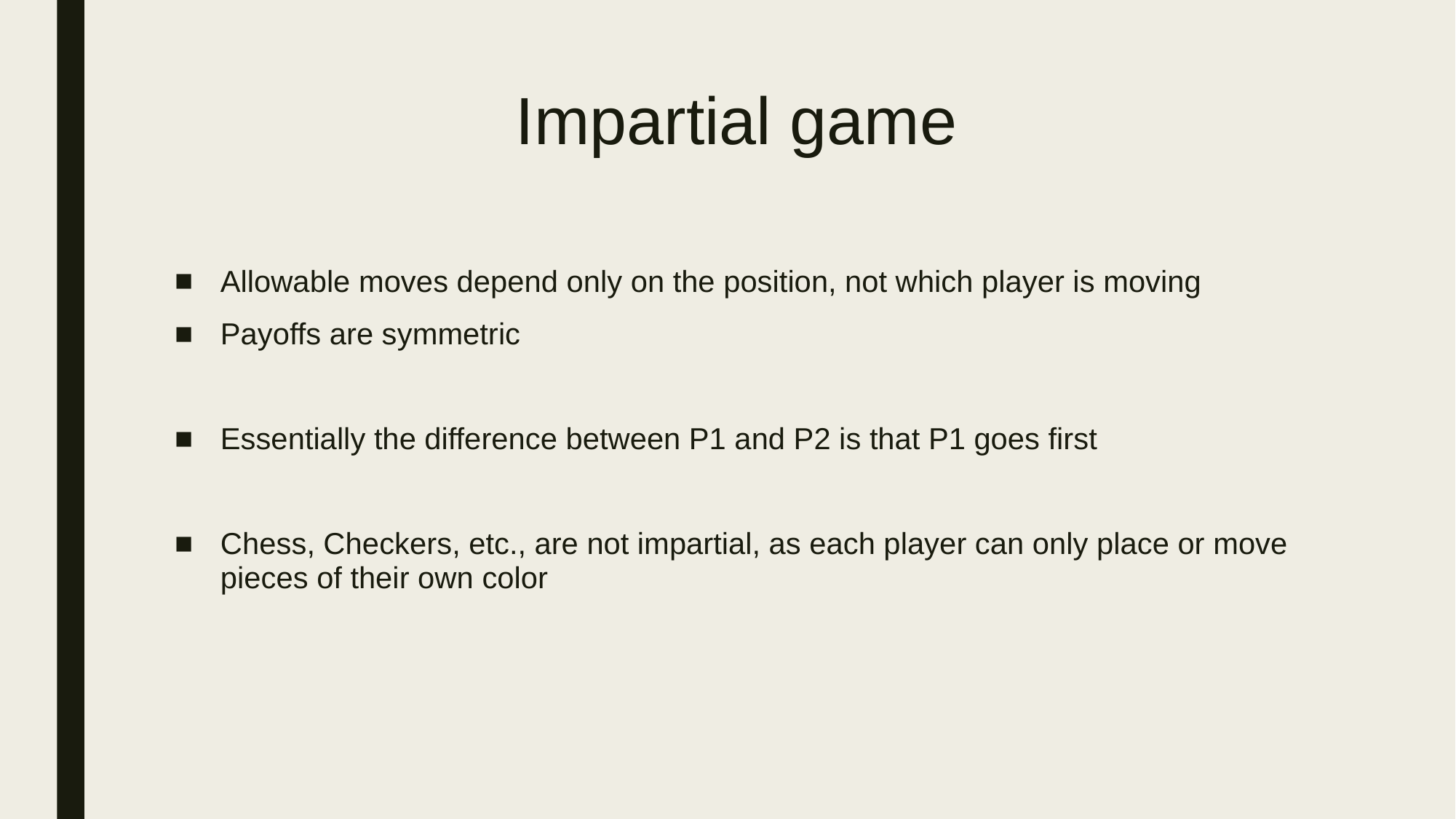

# Impartial game
Allowable moves depend only on the position, not which player is moving
Payoffs are symmetric

Essentially the difference between P1 and P2 is that P1 goes first

Chess, Checkers, etc., are not impartial, as each player can only place or move pieces of their own color